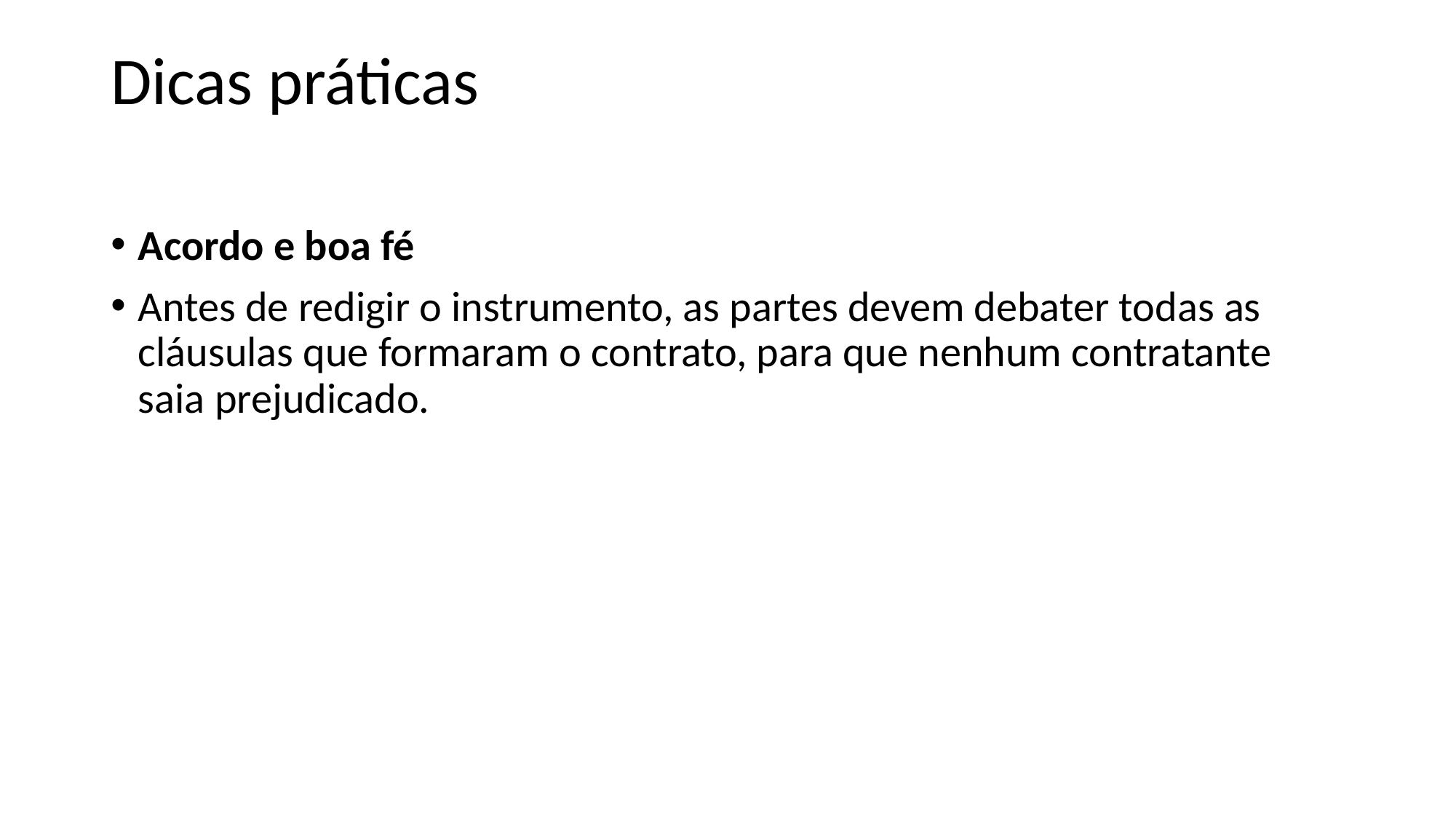

# Dicas práticas
Acordo e boa fé
Antes de redigir o instrumento, as partes devem debater todas as cláusulas que formaram o contrato, para que nenhum contratante saia prejudicado.